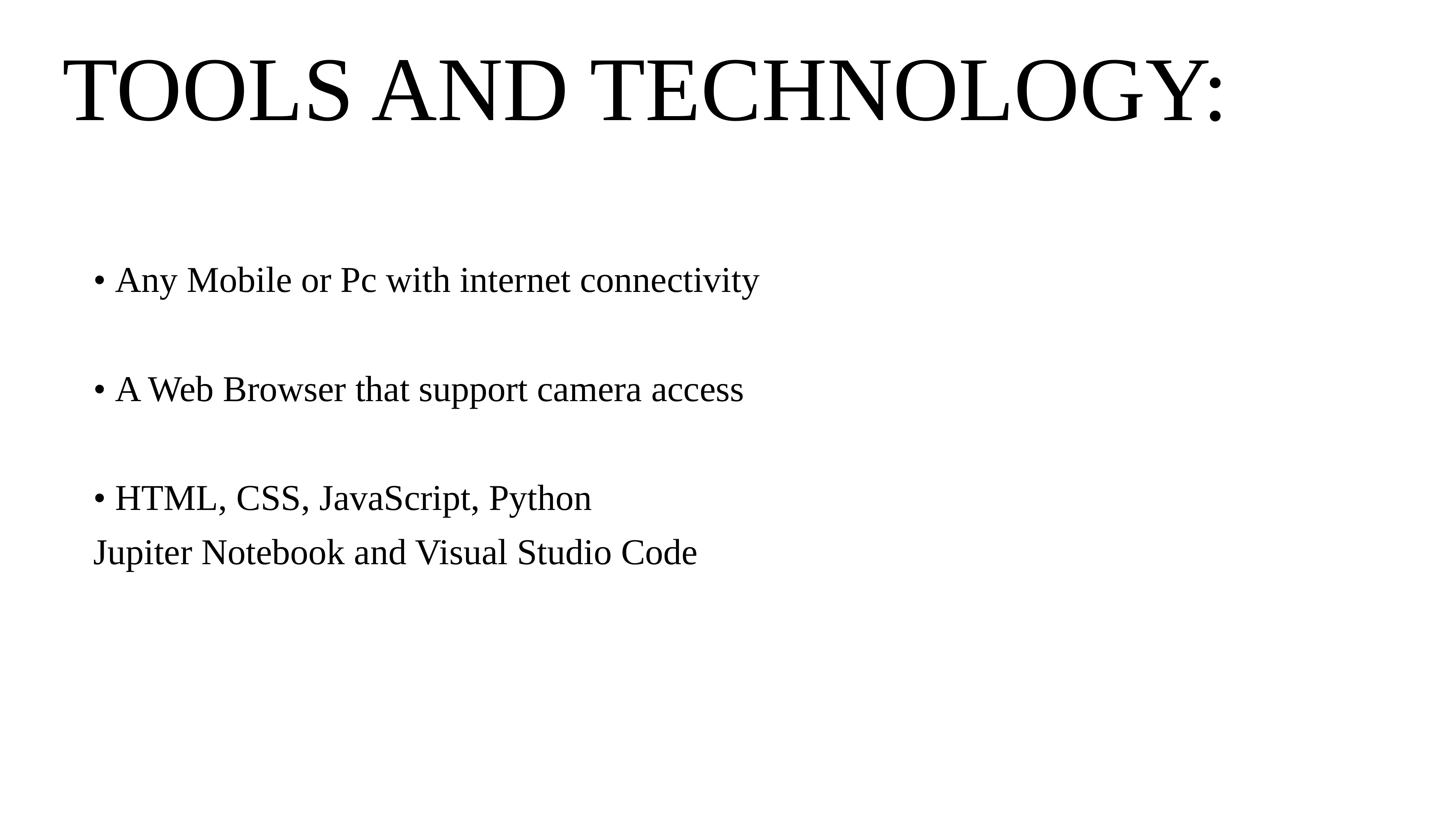

# TOOLS AND TECHNOLOGY:

• Any Mobile or Pc with internet connectivity

• A Web Browser that support camera access

• HTML, CSS, JavaScript, Python
Jupiter Notebook and Visual Studio Code